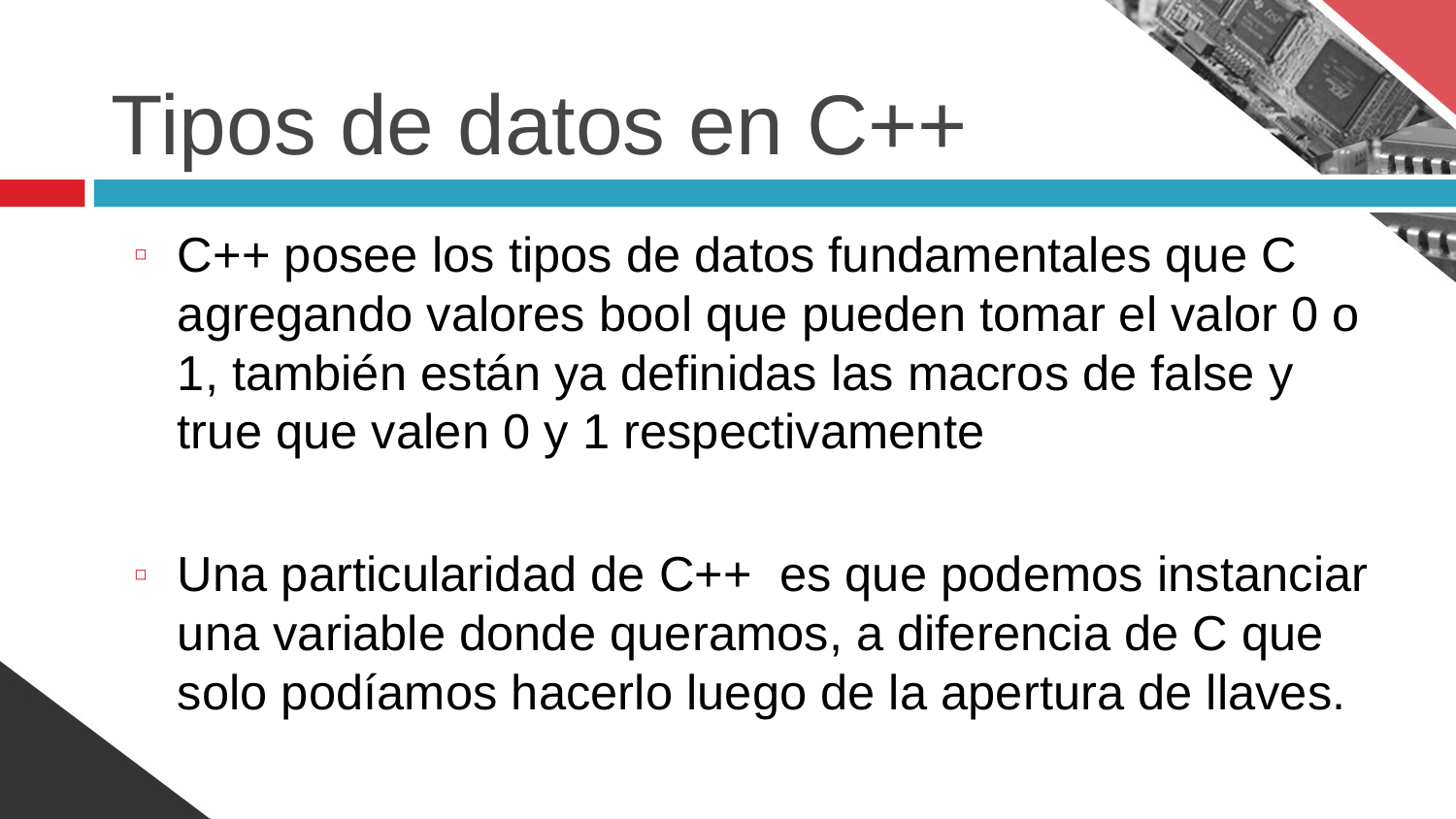

# Tipos de datos en C++
C++ posee los tipos de datos fundamentales que C agregando valores bool que pueden tomar el valor 0 o 1, también están ya definidas las macros de false y true que valen 0 y 1 respectivamente

Una particularidad de C++  es que podemos instanciar una variable donde queramos, a diferencia de C que solo podíamos hacerlo luego de la apertura de llaves.